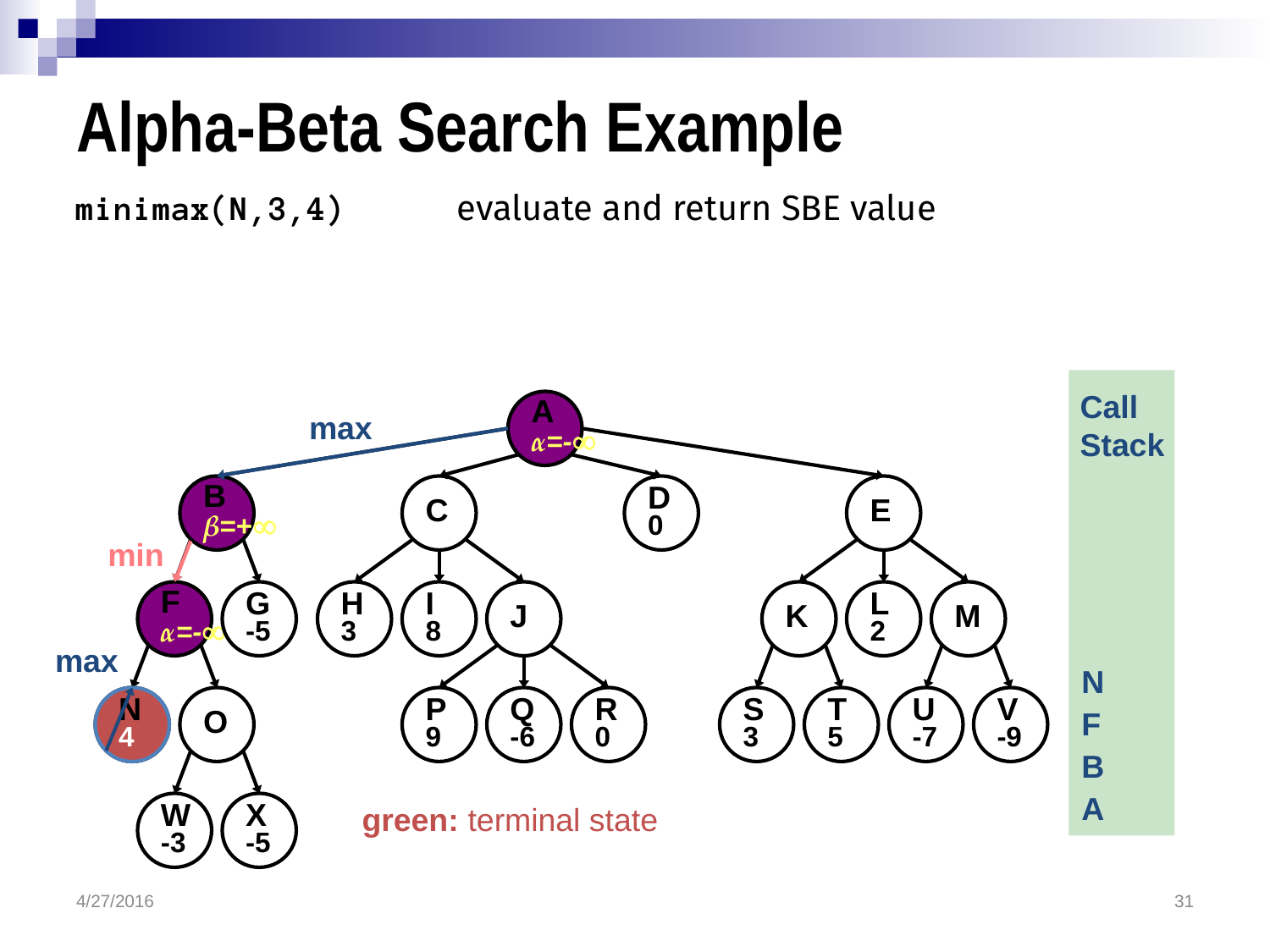

# Alpha-Beta Search Example
minimax(N,3,4)
evaluate and return SBE value

Call
Stack
A
α=-∞
max
B
β=+∞
C
D
0
E
min
F
α=-∞
G
-5
H
3
I
8
J
K
L
2
M
max
N
N
4
N
4
O
P
9
Q
-6
R
0
S
3
T
5
U
-7
V
-9
F
B
A
W
-3
X
-5
green: terminal state
4/27/2016
31